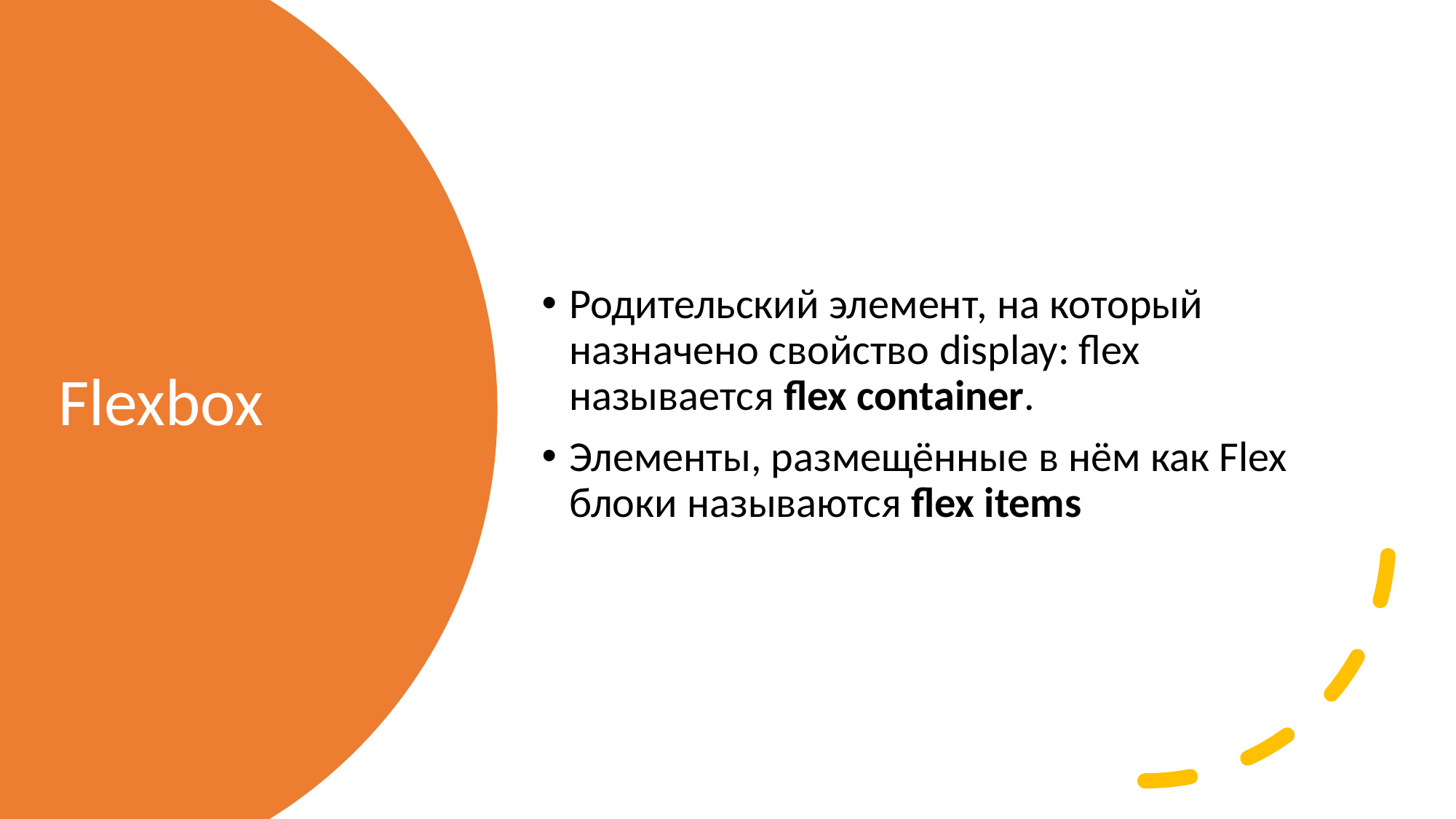

Родительский элемент, на который назначено свойство display: flex называется flex container.
Элементы, размещённые в нём как Flex блоки называются flex items
# Flexbox